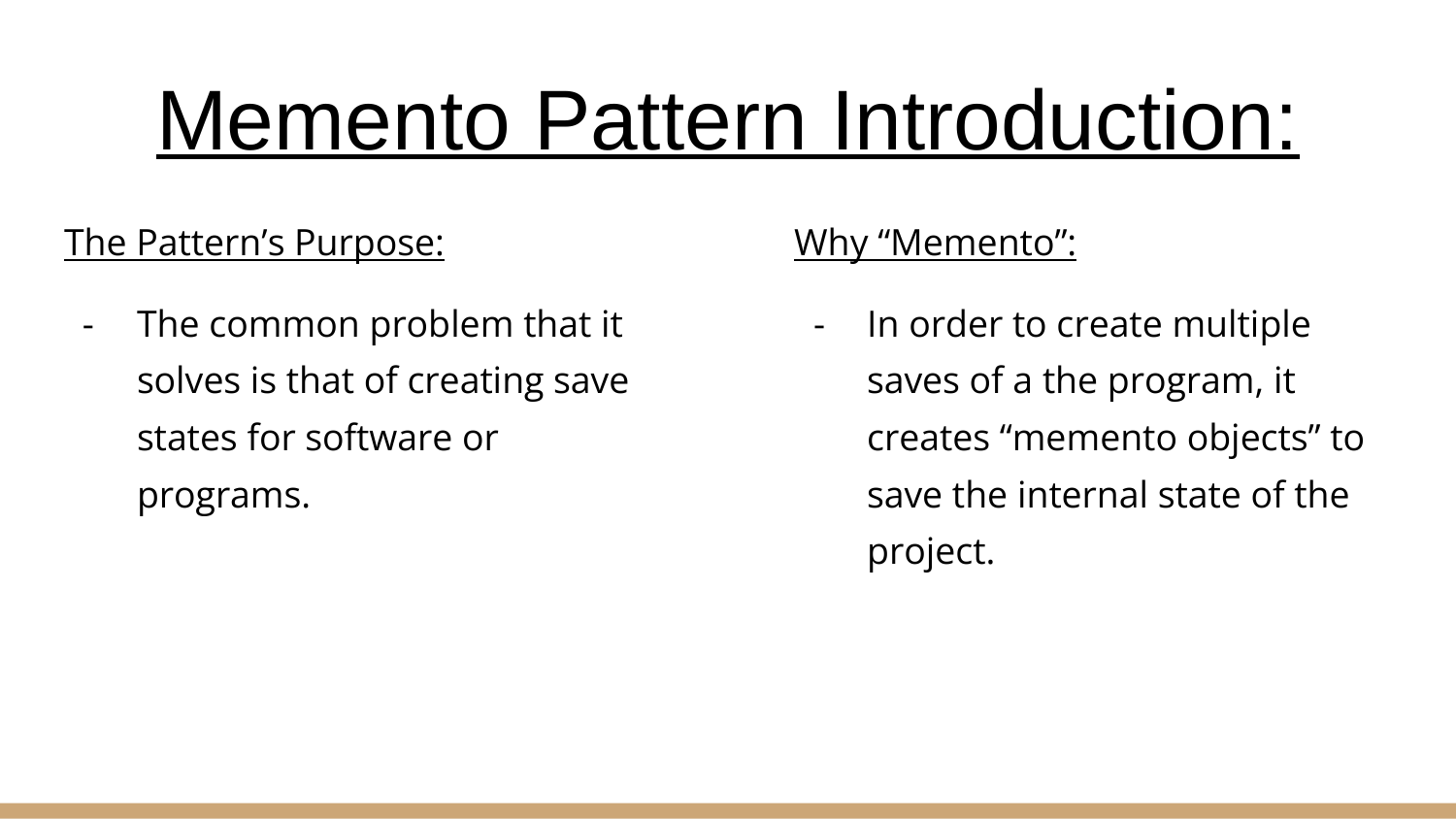

# Memento Pattern Introduction:
The Pattern’s Purpose:
The common problem that it solves is that of creating save states for software or programs.
Why “Memento”:
In order to create multiple saves of a the program, it creates “memento objects” to save the internal state of the project.